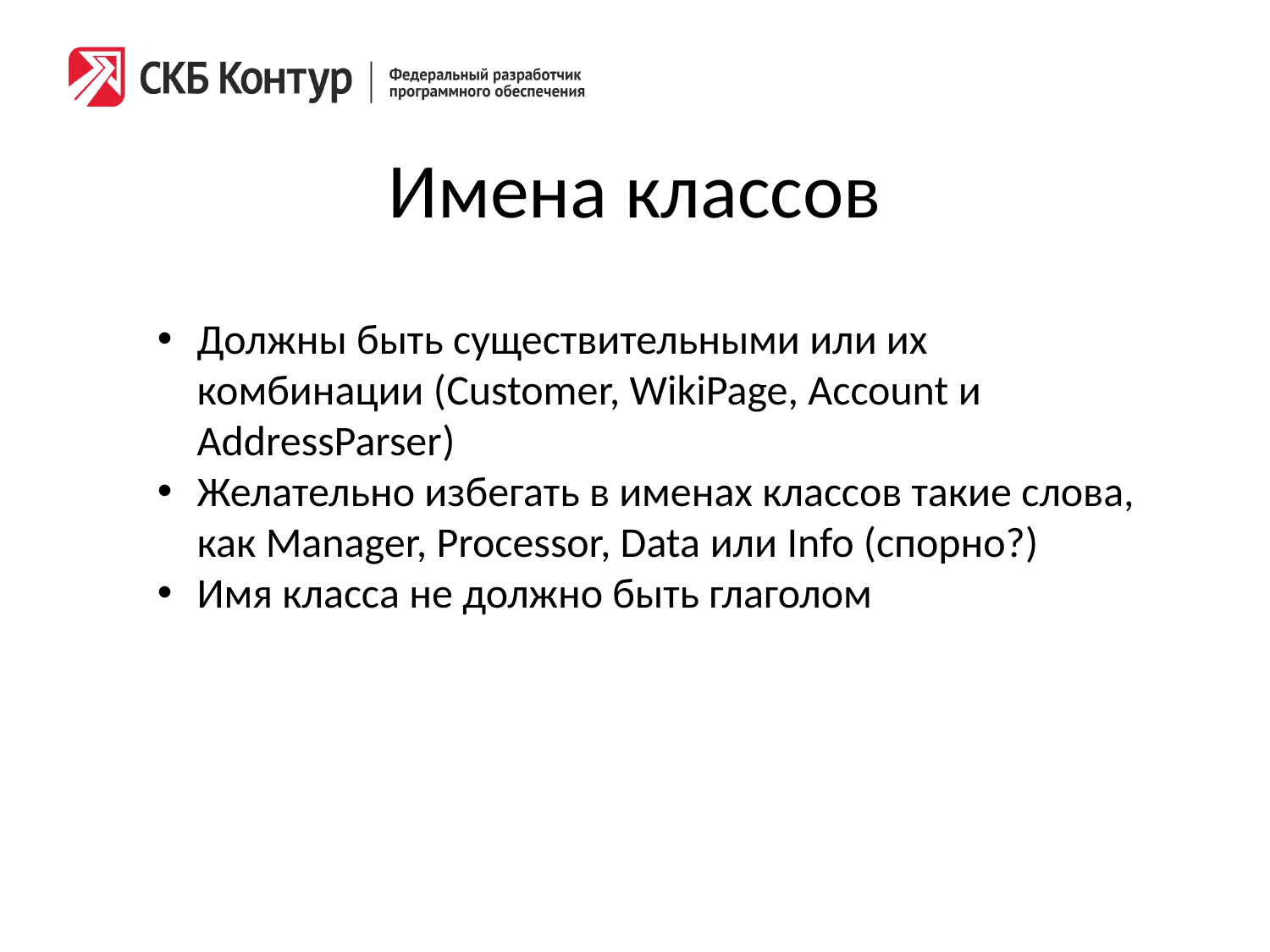

# Имена классов
Должны быть существительными или их комбинации (Customer, WikiPage, Account и AddressParser)
Желательно избегать в именах классов такие слова, как Manager, Processor, Data или Info (спорно?)
Имя класса не должно быть глаголом